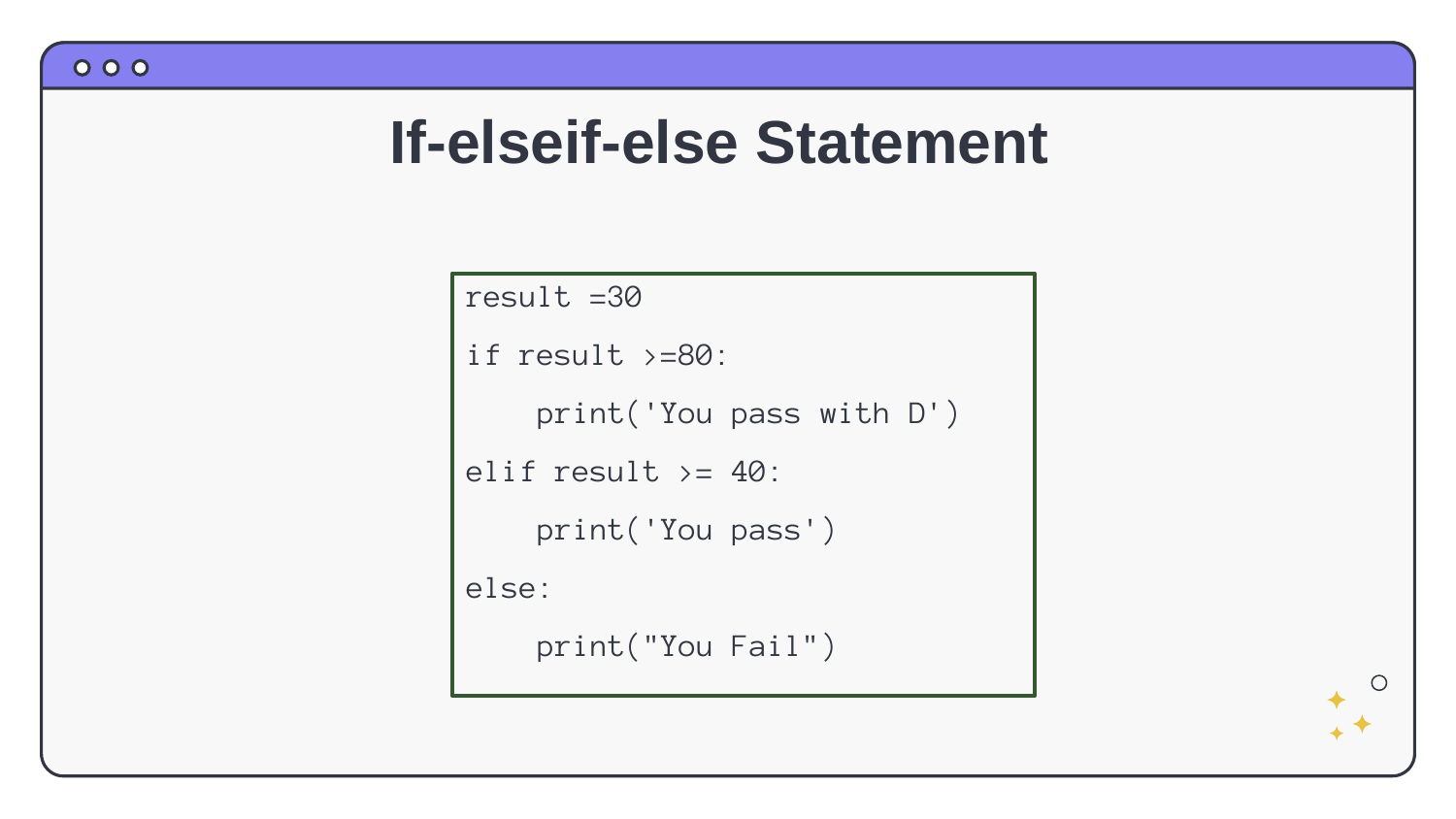

# If-elseif-else Statement
result =30
if result >=80:
    print('You pass with D')
elif result >= 40:
    print('You pass')
else:
    print("You Fail")